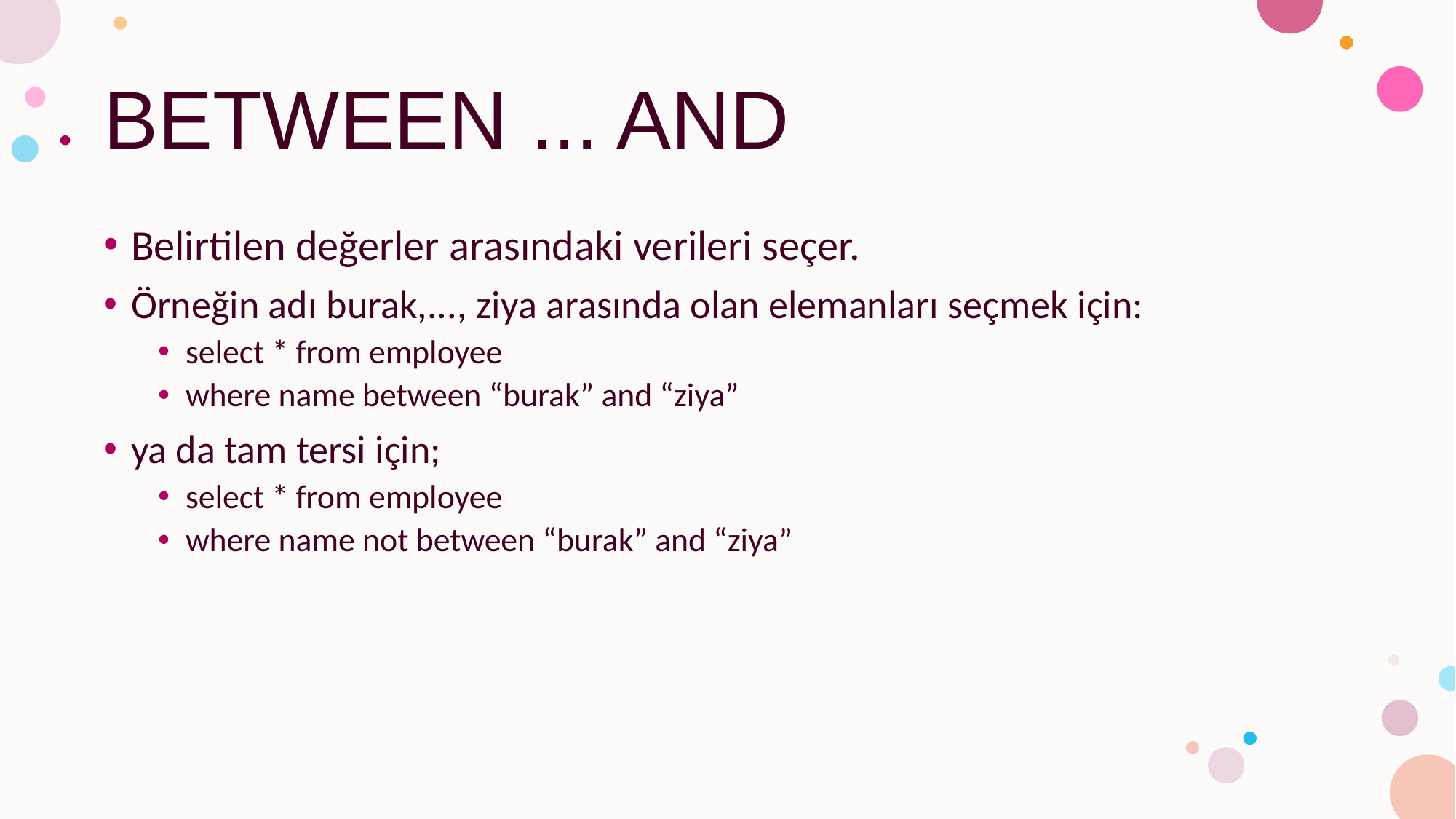

# BETWEEN ... AND
Belirtilen değerler arasındaki verileri seçer.
Örneğin adı burak,..., ziya arasında olan elemanları seçmek için:
select * from employee
where name between “burak” and “ziya”
ya da tam tersi için;
select * from employee
where name not between “burak” and “ziya”